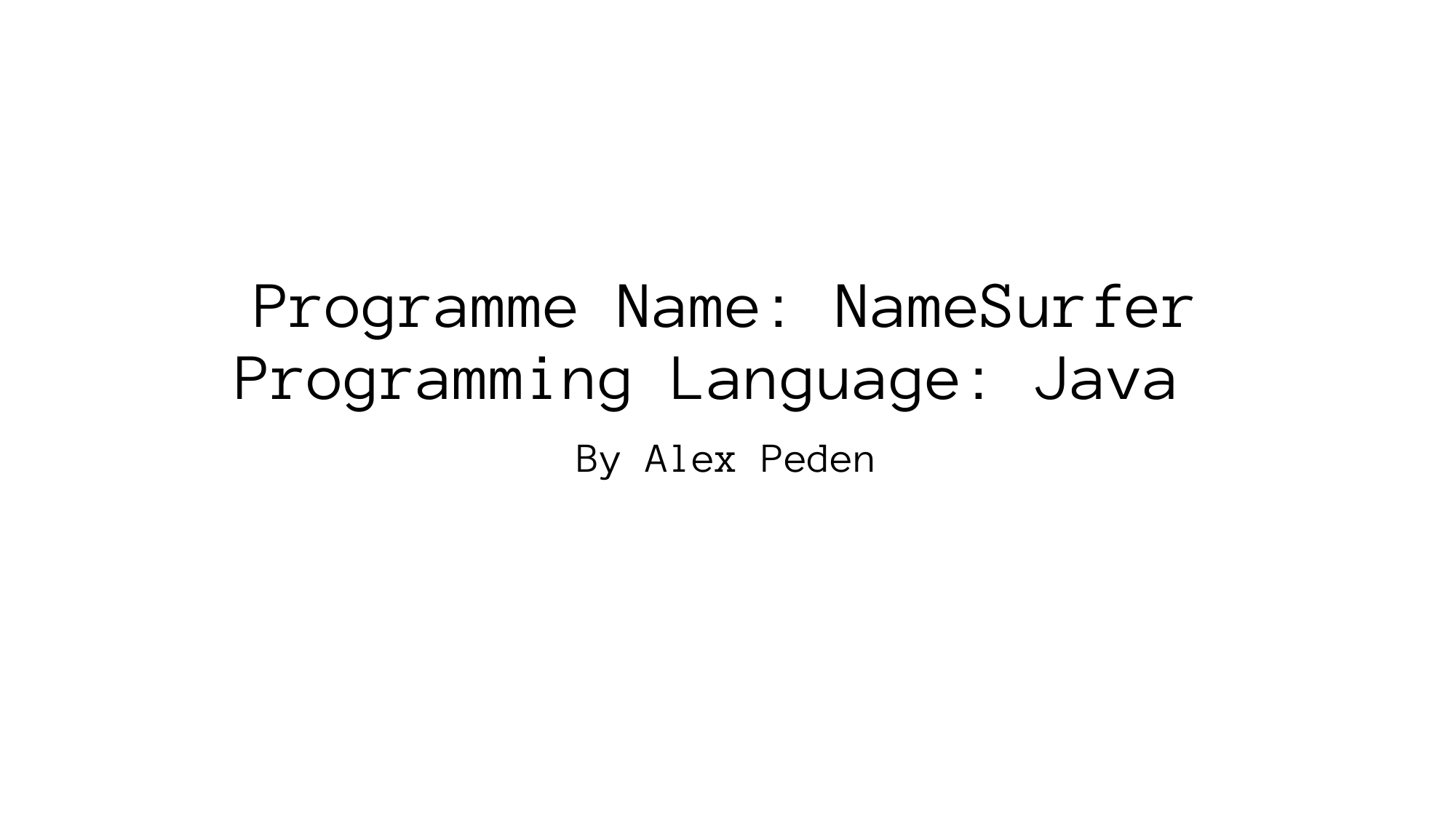

# Programme Name: NameSurfer Programming Language: Java
By Alex Peden